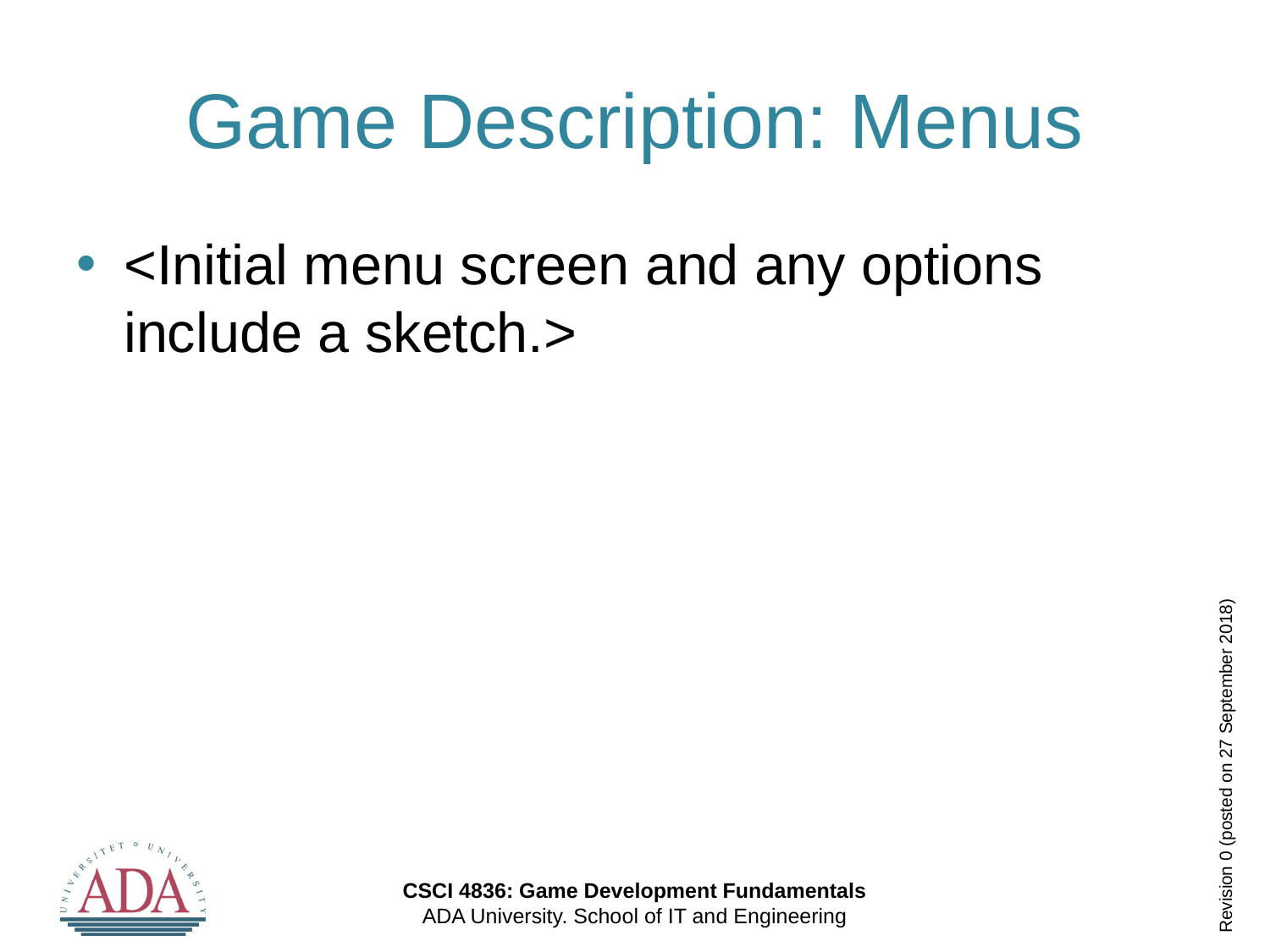

# Game Description: Menus
<Initial menu screen and any options include a sketch.>